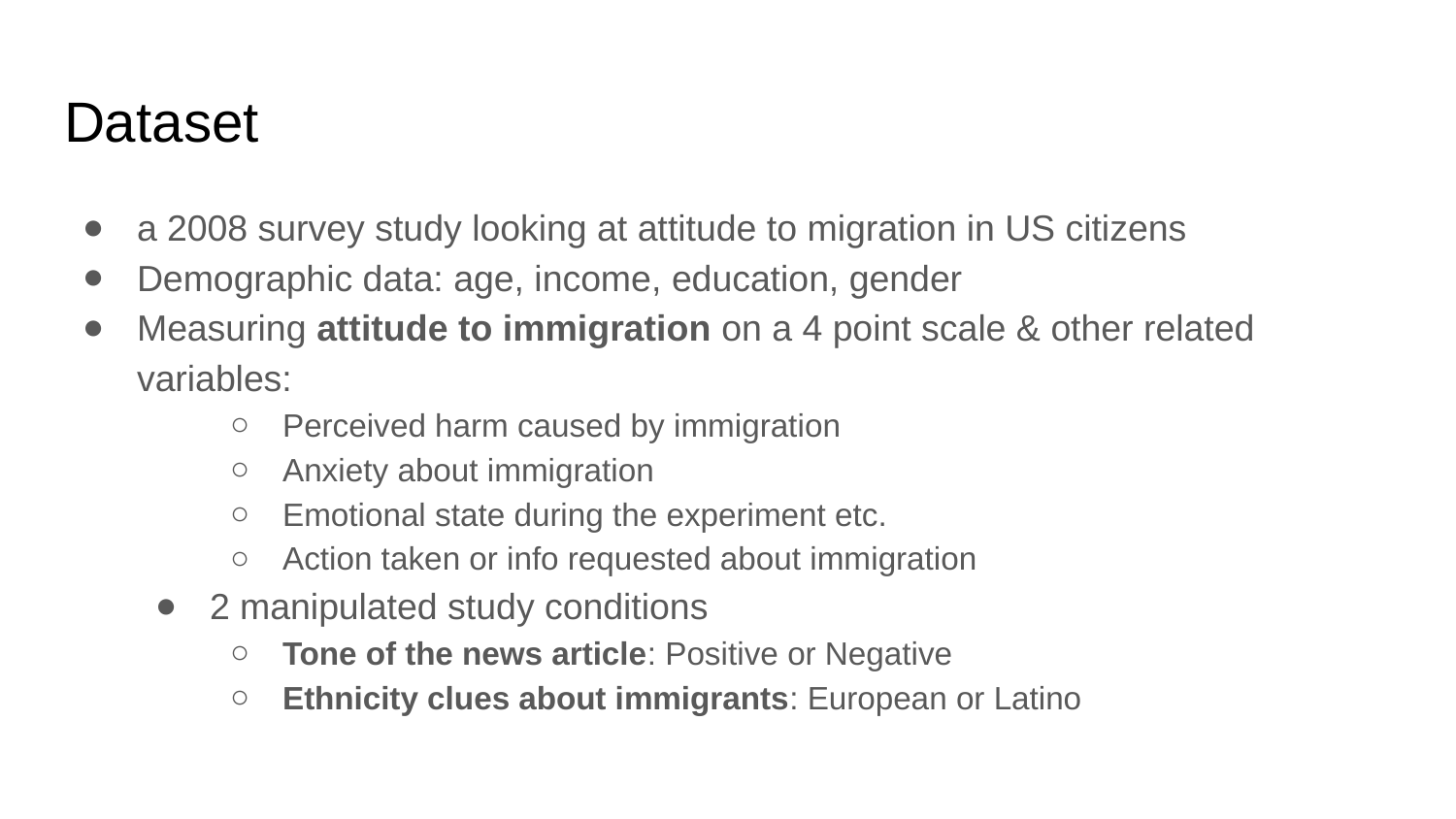

# Dataset
a 2008 survey study looking at attitude to migration in US citizens
Demographic data: age, income, education, gender
Measuring attitude to immigration on a 4 point scale & other related variables:
Perceived harm caused by immigration
Anxiety about immigration
Emotional state during the experiment etc.
Action taken or info requested about immigration
2 manipulated study conditions
Tone of the news article: Positive or Negative
Ethnicity clues about immigrants: European or Latino